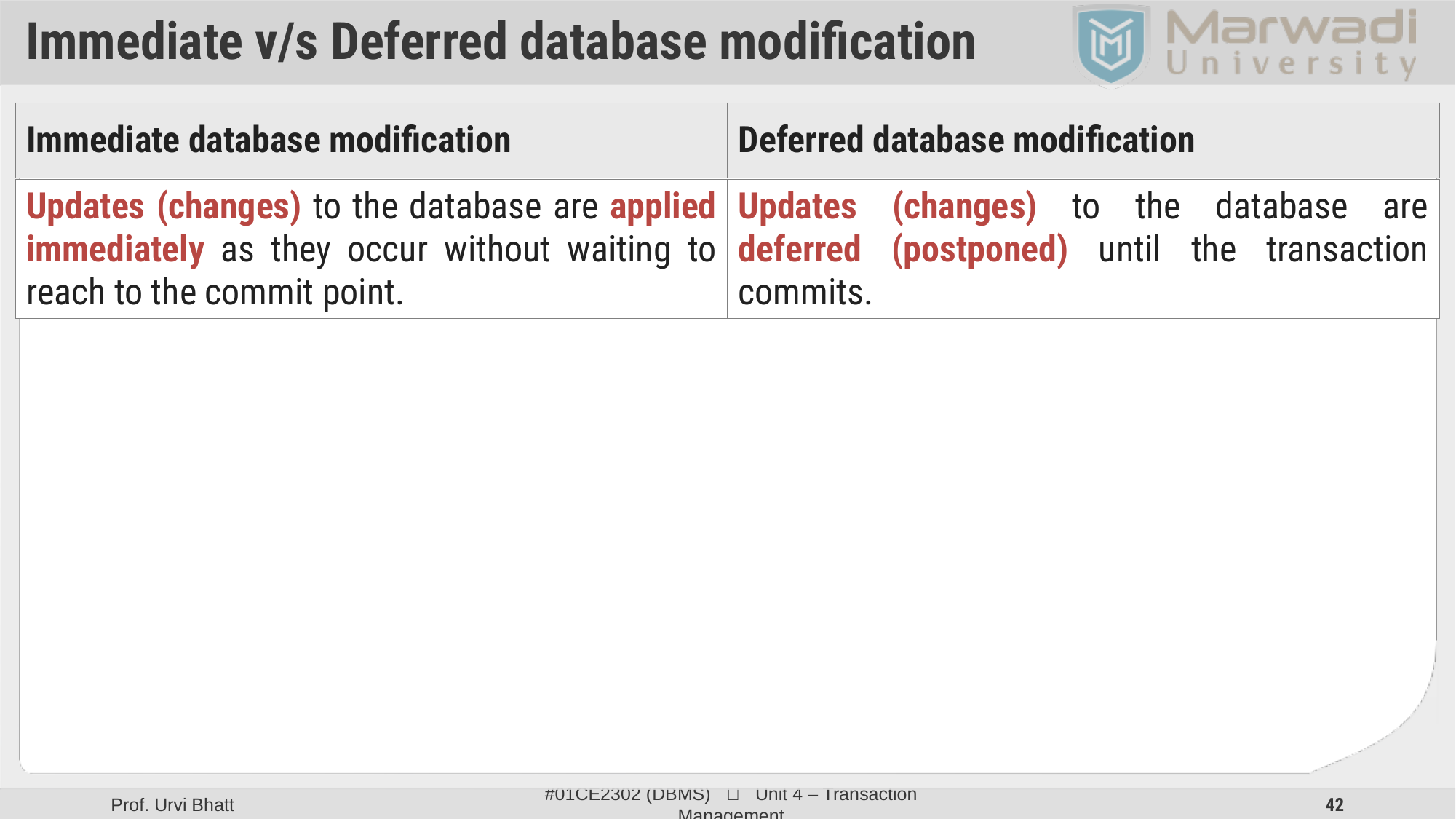

# Immediate v/s Deferred database modification
| Immediate database modification | Deferred database modification |
| --- | --- |

| Updates (changes) to the database are applied immediately as they occur without waiting to reach to the commit point. | Updates (changes) to the database are deferred (postponed) until the transaction commits. |
| --- | --- |